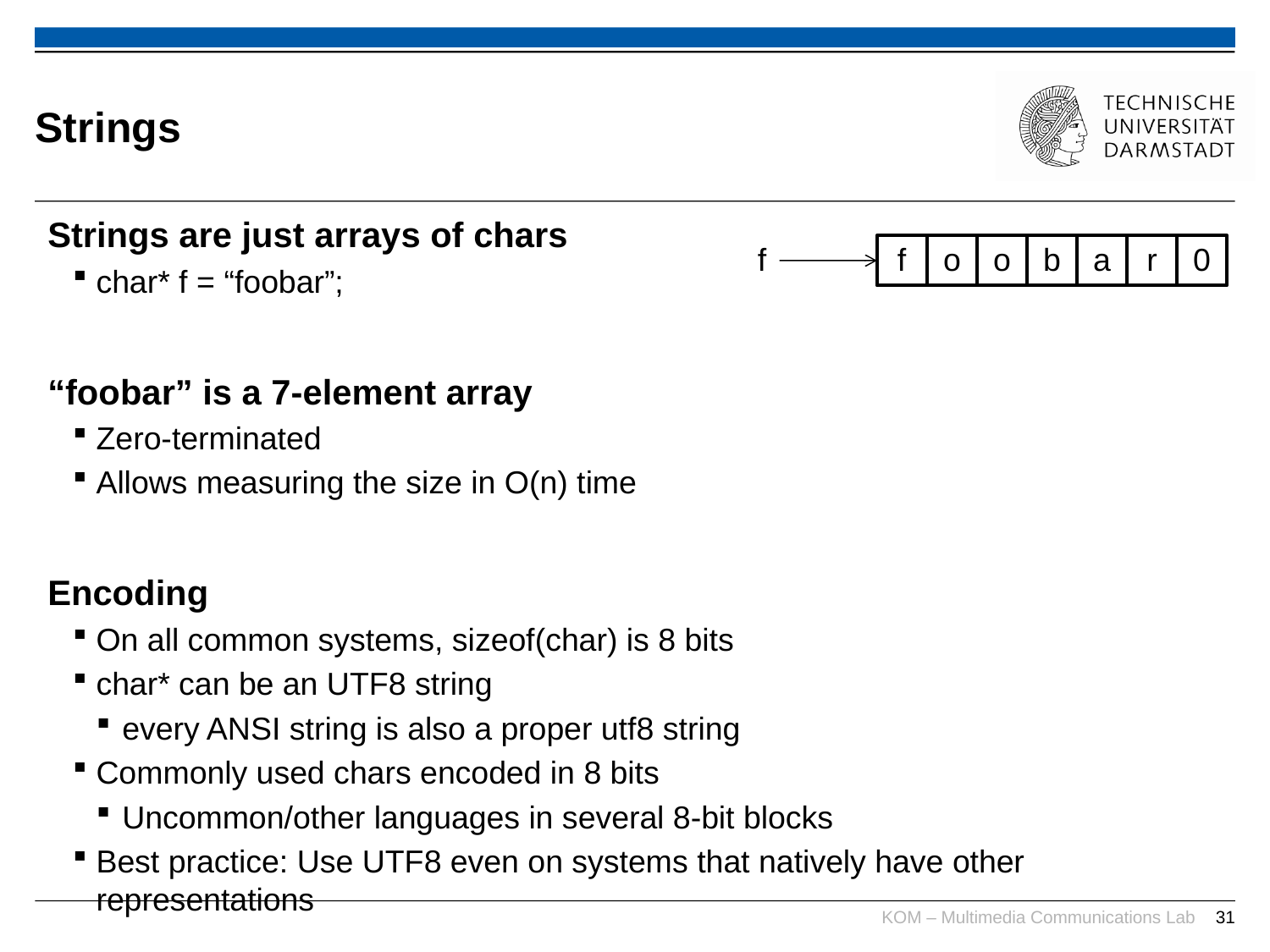

# Strings
Strings are just arrays of chars
char* f = “foobar”;

“foobar” is a 7-element array
Zero-terminated
Allows measuring the size in O(n) time

Encoding
On all common systems, sizeof(char) is 8 bits
char* can be an UTF8 string
every ANSI string is also a proper utf8 string
Commonly used chars encoded in 8 bits
Uncommon/other languages in several 8-bit blocks
Best practice: Use UTF8 even on systems that natively have other representations

f
o
o
b
a
r
0
f